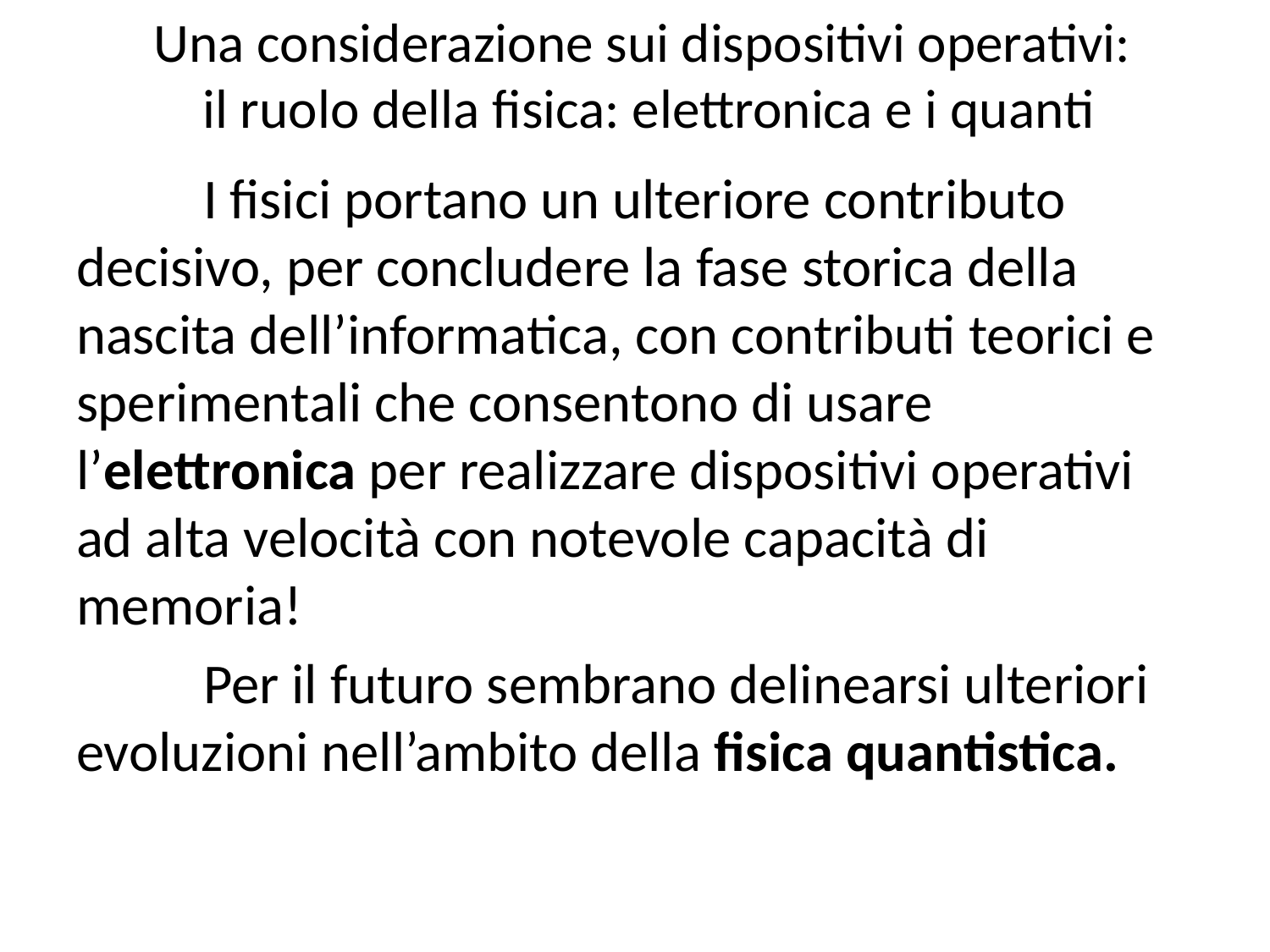

# Una considerazione sui dispositivi operativi: il ruolo della fisica: elettronica e i quanti
	I fisici portano un ulteriore contributo decisivo, per concludere la fase storica della nascita dell’informatica, con contributi teorici e sperimentali che consentono di usare l’elettronica per realizzare dispositivi operativi ad alta velocità con notevole capacità di memoria!
	Per il futuro sembrano delinearsi ulteriori evoluzioni nell’ambito della fisica quantistica.